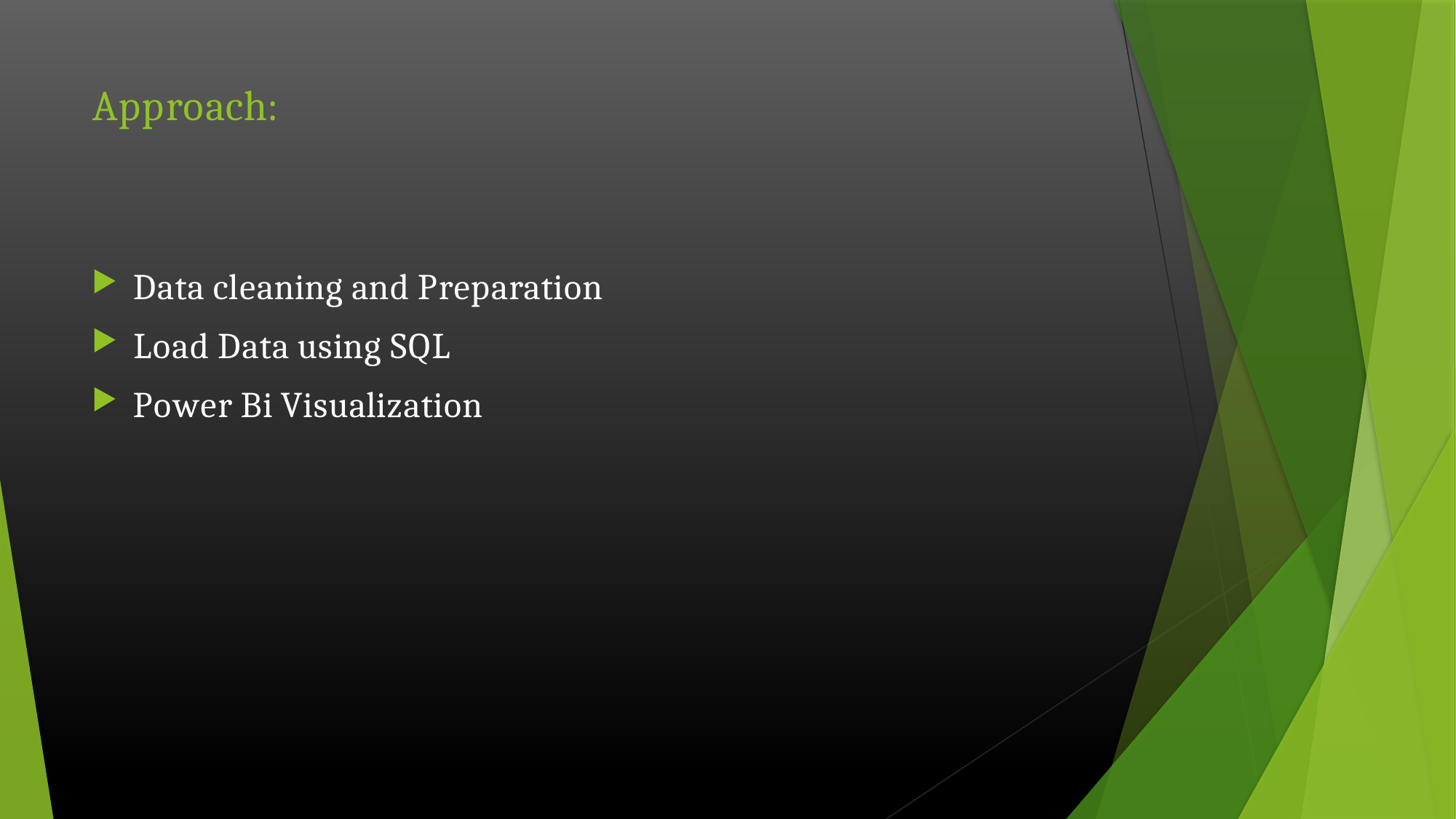

# Approach:
Data cleaning and Preparation
Load Data using SQL
Power Bi Visualization